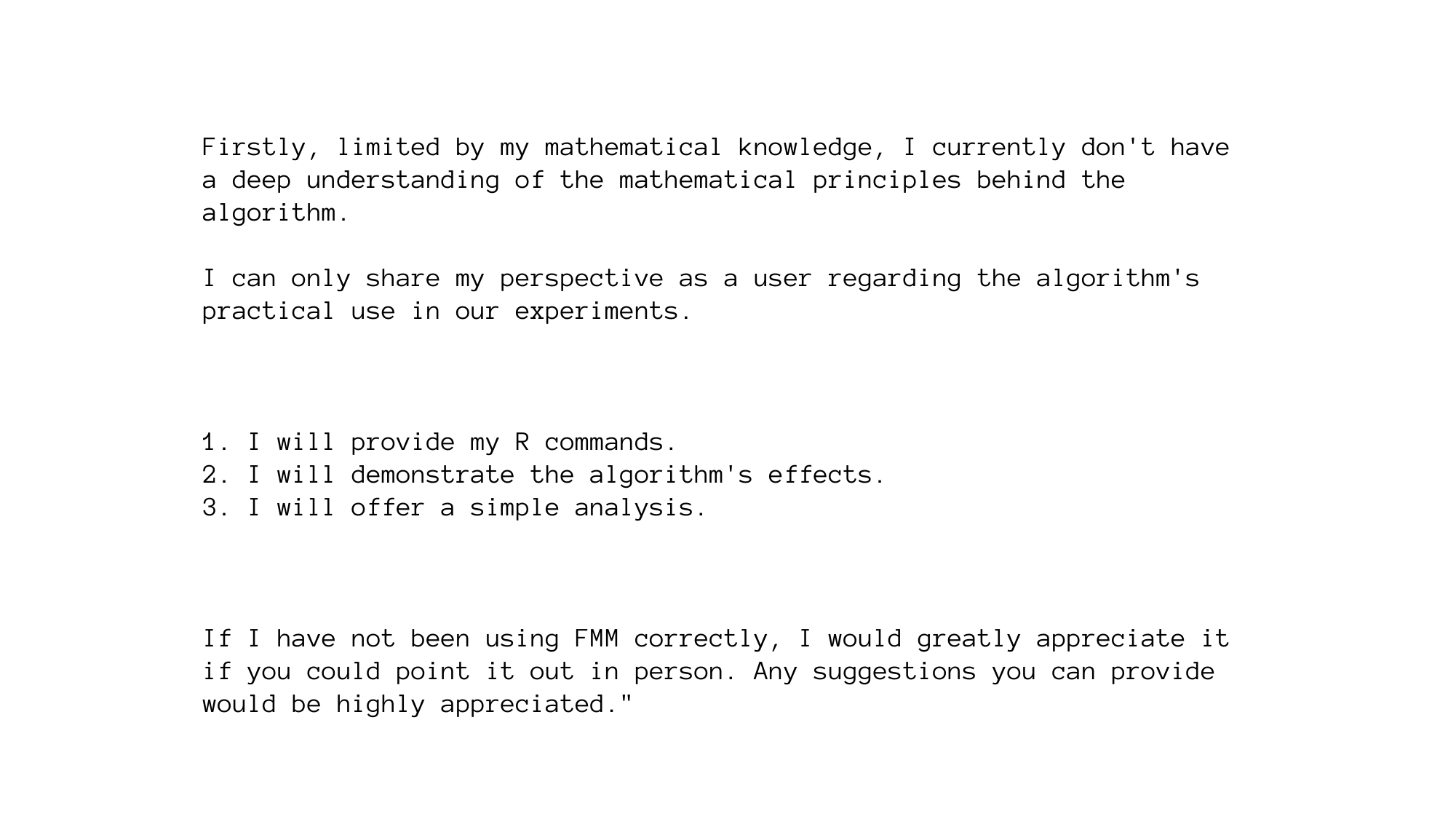

Firstly, limited by my mathematical knowledge, I currently don't have a deep understanding of the mathematical principles behind the algorithm.

I can only share my perspective as a user regarding the algorithm's practical use in our experiments.

1. I will provide my R commands.
2. I will demonstrate the algorithm's effects.
3. I will offer a simple analysis.

If I have not been using FMM correctly, I would greatly appreciate it if you could point it out in person. Any suggestions you can provide would be highly appreciated."